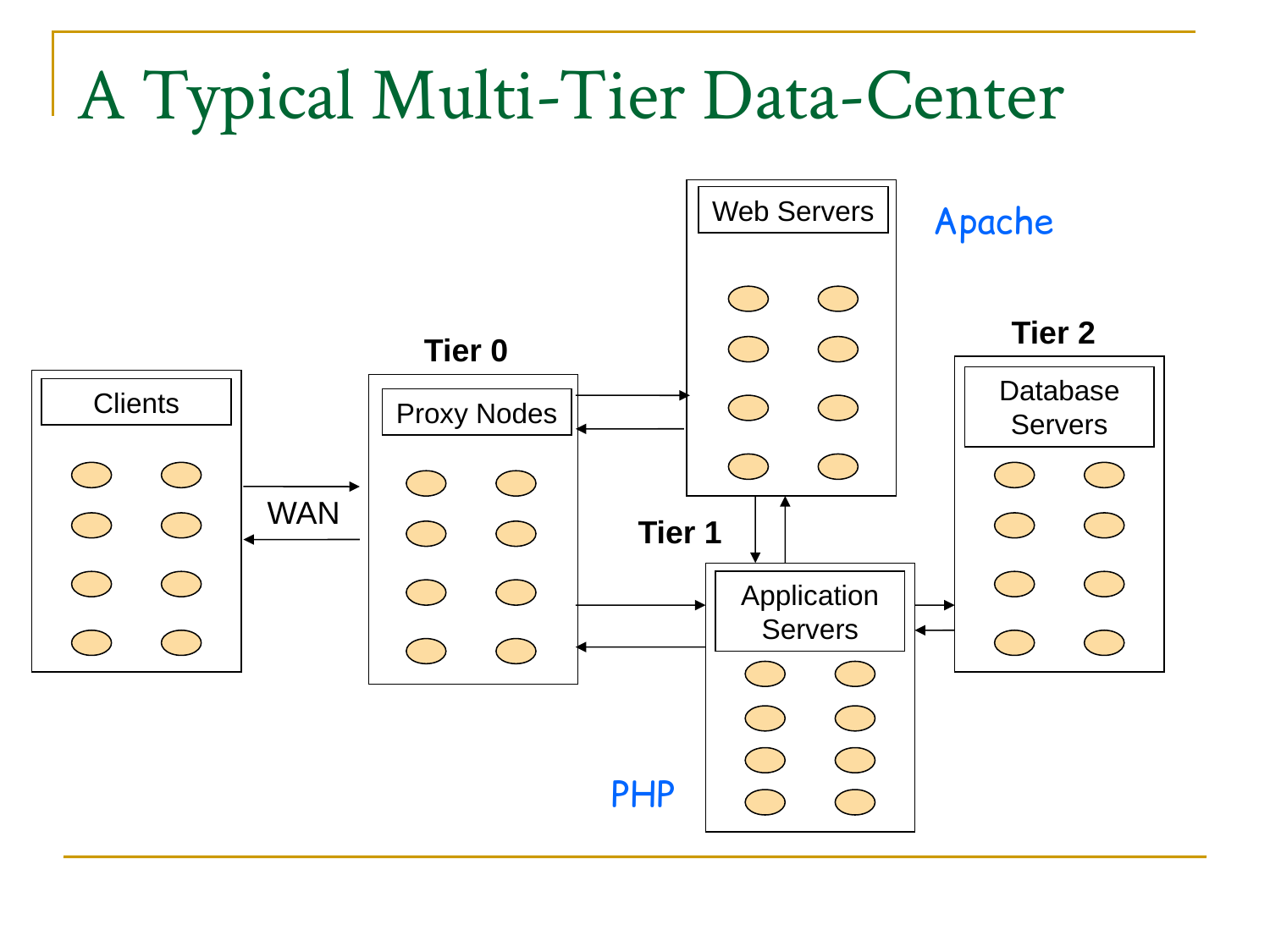

# A Typical Multi-Tier Data-Center

Web Servers
Apache

Tier 2
Tier 0

Database Servers

Clients
Proxy Nodes

WAN

Tier 1

Application Servers

PHP